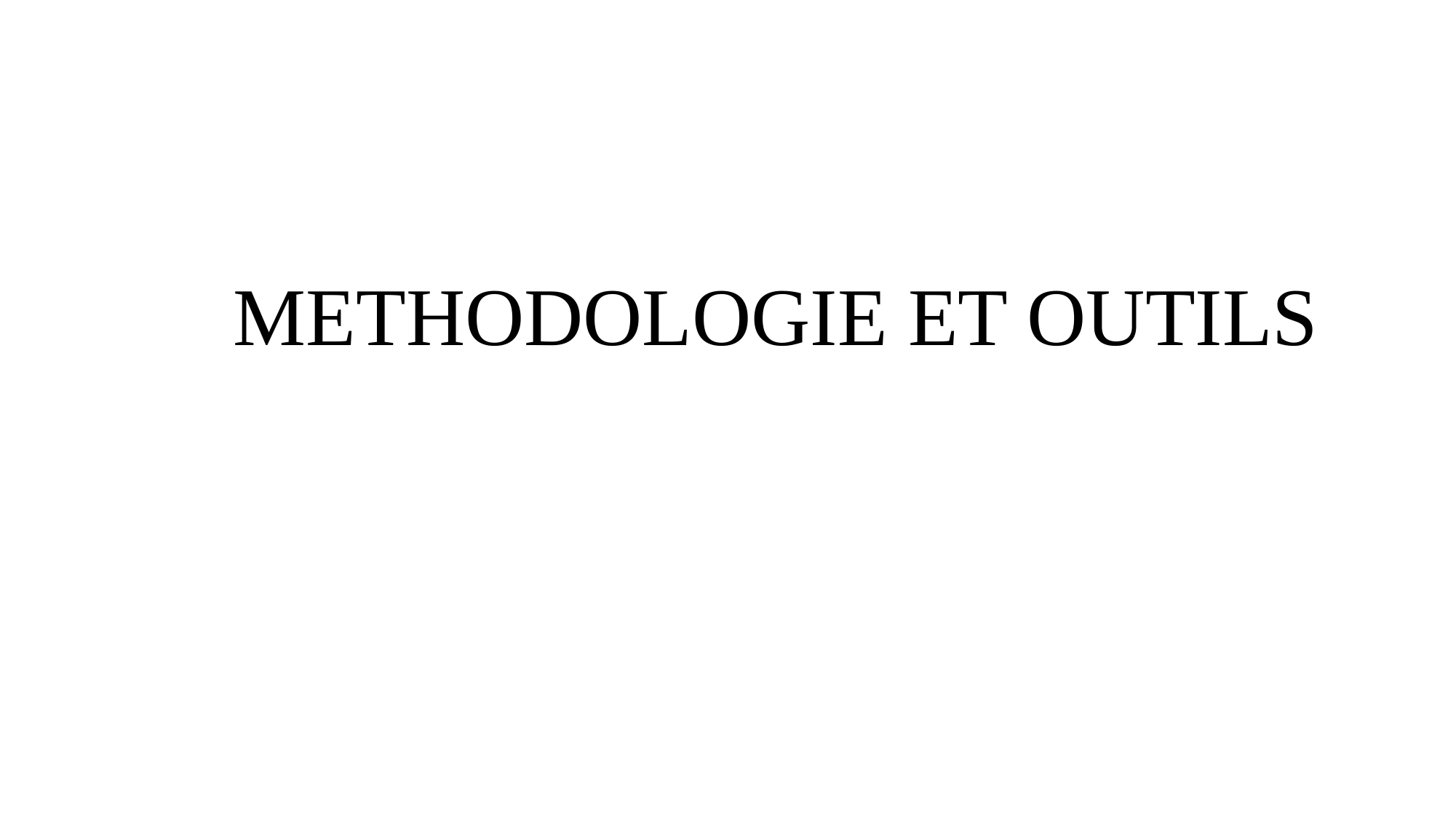

METHODOLOGIE ET OUTILS
ZONE D’ETUDE ET THEMATIQUES ABORDEES